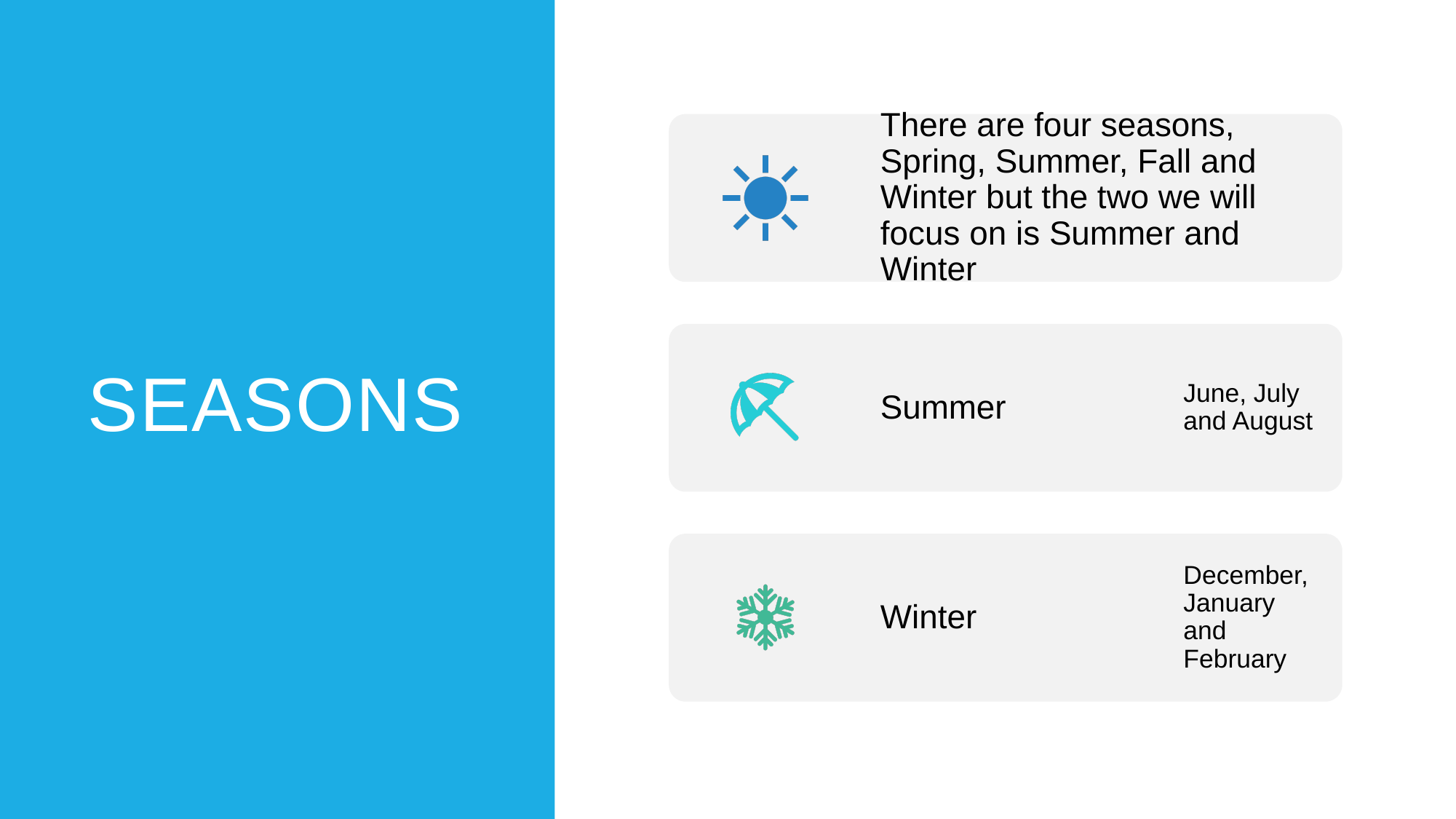

# Seasons
There are four seasons, Spring, Summer, Fall and Winter but the two we will focus on is Summer and Winter
Summer
June, July and August
Winter
December, January and February